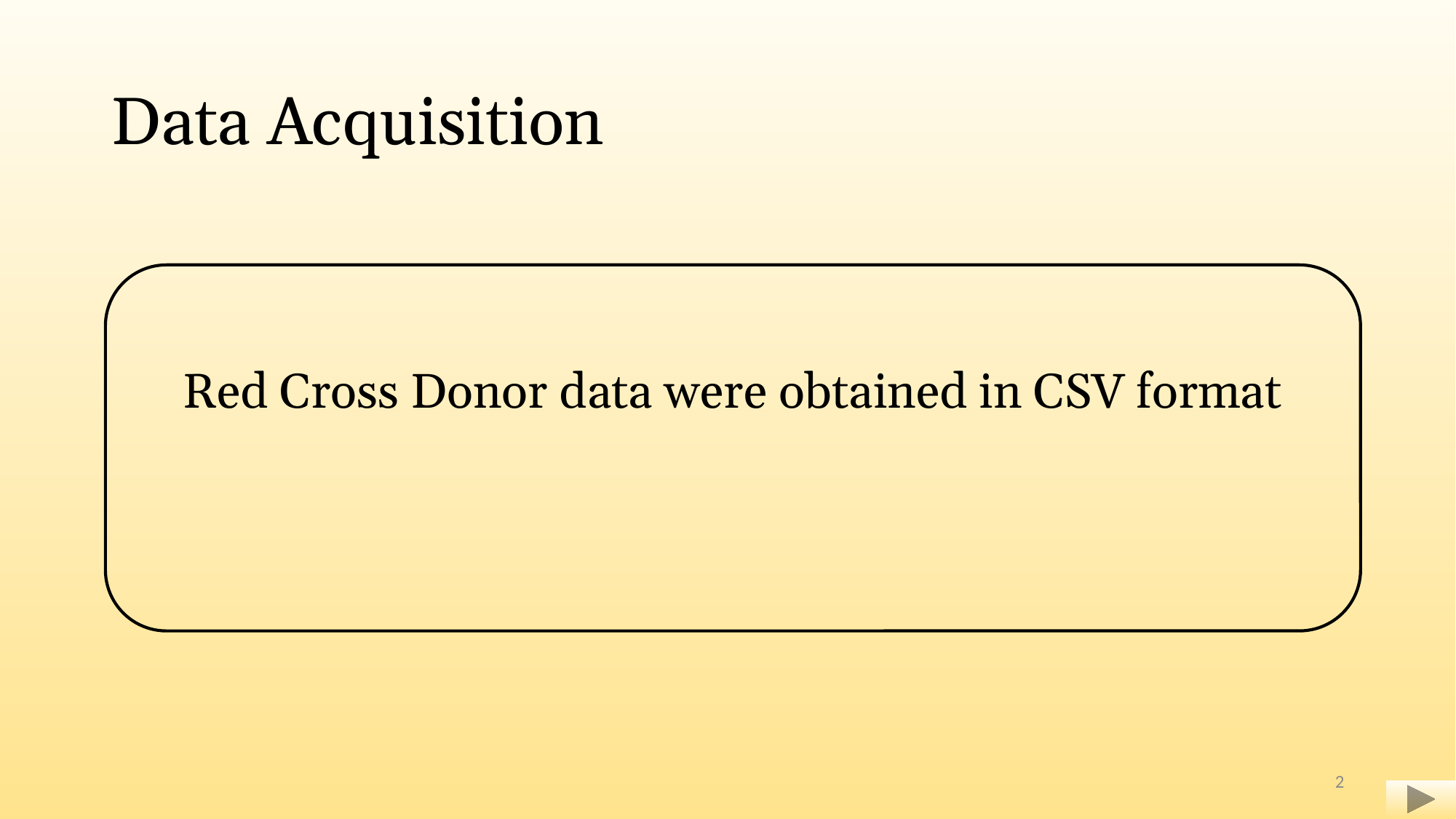

# Data Acquisition

Red Cross Donor data were obtained in CSV format

2